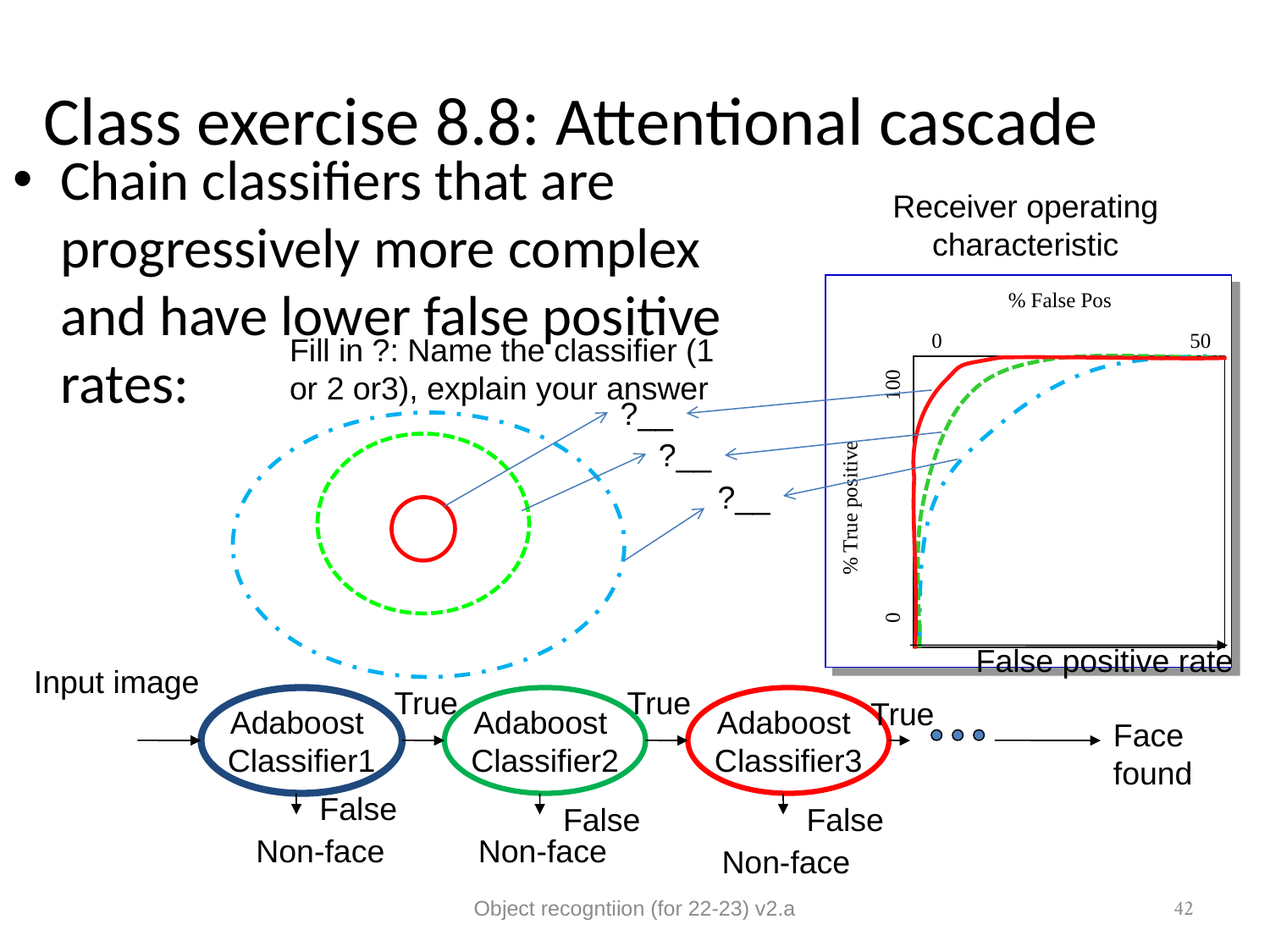

Class exercise 8.8: Attentional cascade
Chain classifiers that are progressively more complex and have lower false positive rates:

Receiver operating characteristic

% False Pos

0

 50
vs

 false
neg
determined by

0                                        100
% True positive
Fill in ?: Name the classifier (1 or 2 or3), explain your answer

?__

?__

?__

False positive rate

Input image

True
True
Adaboost
Classifier1
Adaboost
Classifier2
Adaboost
Classifier3
True
Face
found

False

False

False
Non-face
Non-face
Non-face
Object recogntiion (for 22-23) v2.a
42